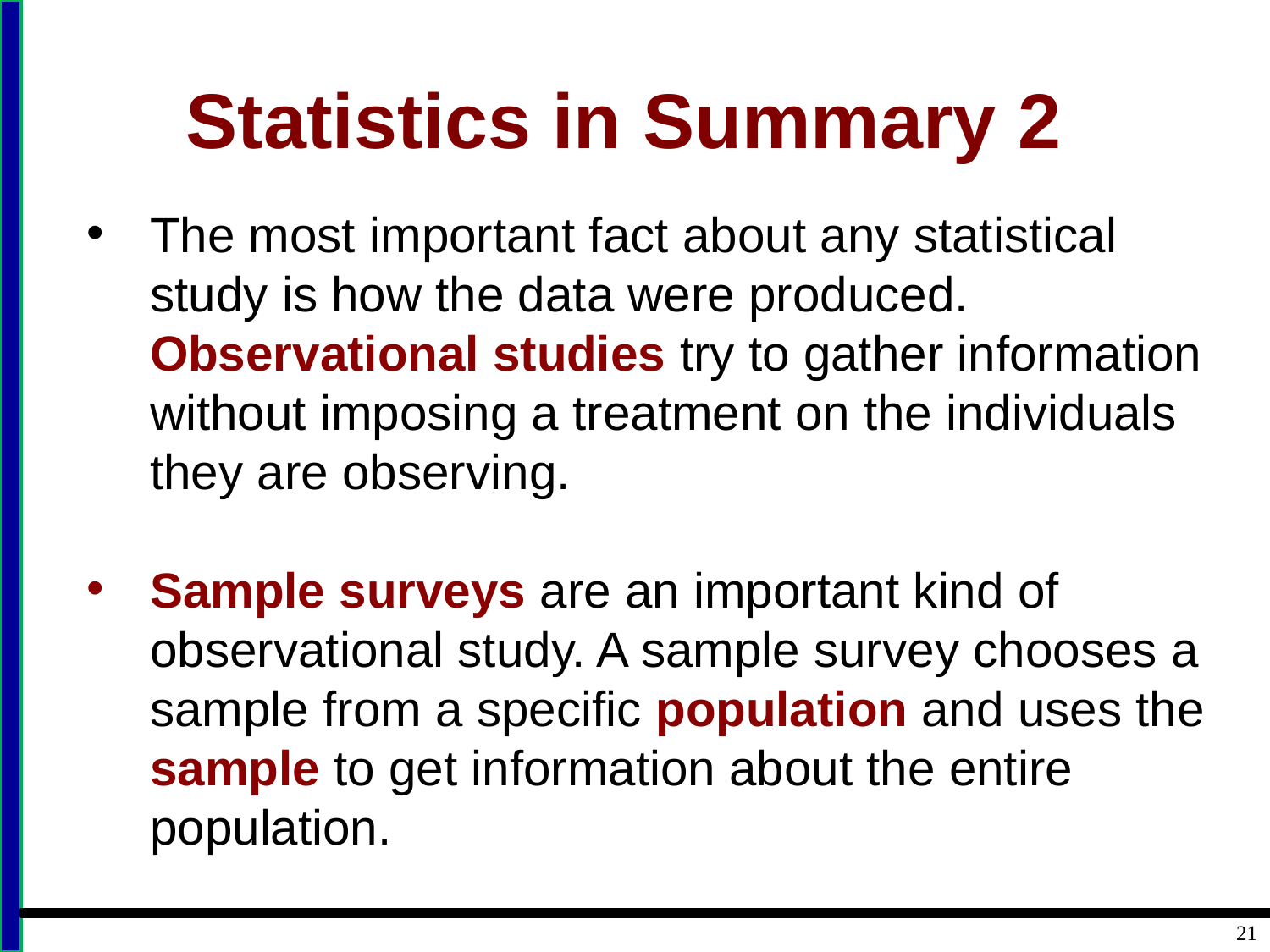

# Statistics in Summary 2
The most important fact about any statistical study is how the data were produced. Observational studies try to gather information without imposing a treatment on the individuals they are observing.

Sample surveys are an important kind of observational study. A sample survey chooses a sample from a specific population and uses the sample to get information about the entire population.